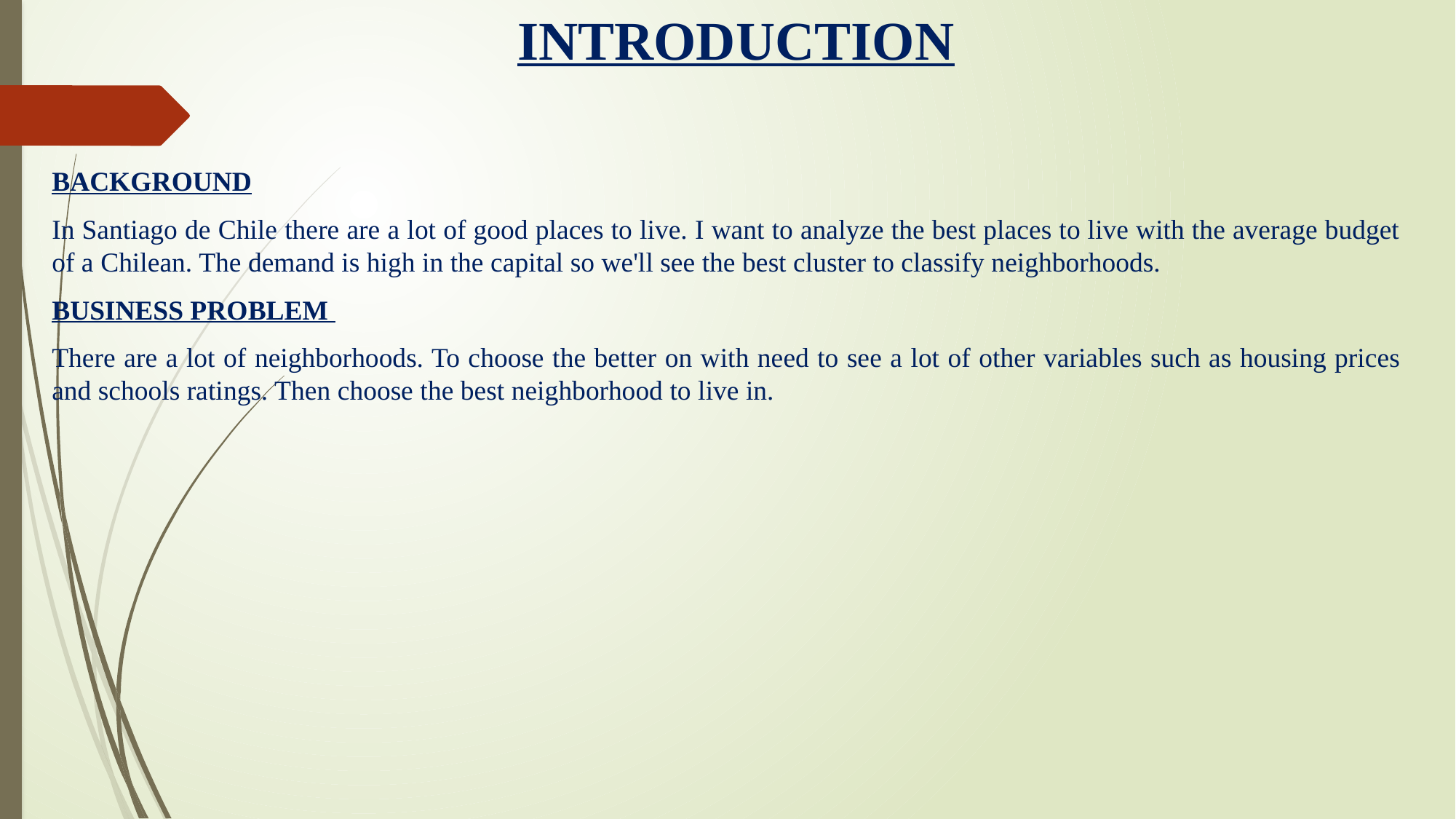

# INTRODUCTION
BACKGROUND
In Santiago de Chile there are a lot of good places to live. I want to analyze the best places to live with the average budget of a Chilean. The demand is high in the capital so we'll see the best cluster to classify neighborhoods.
BUSINESS PROBLEM
There are a lot of neighborhoods. To choose the better on with need to see a lot of other variables such as housing prices and schools ratings. Then choose the best neighborhood to live in.